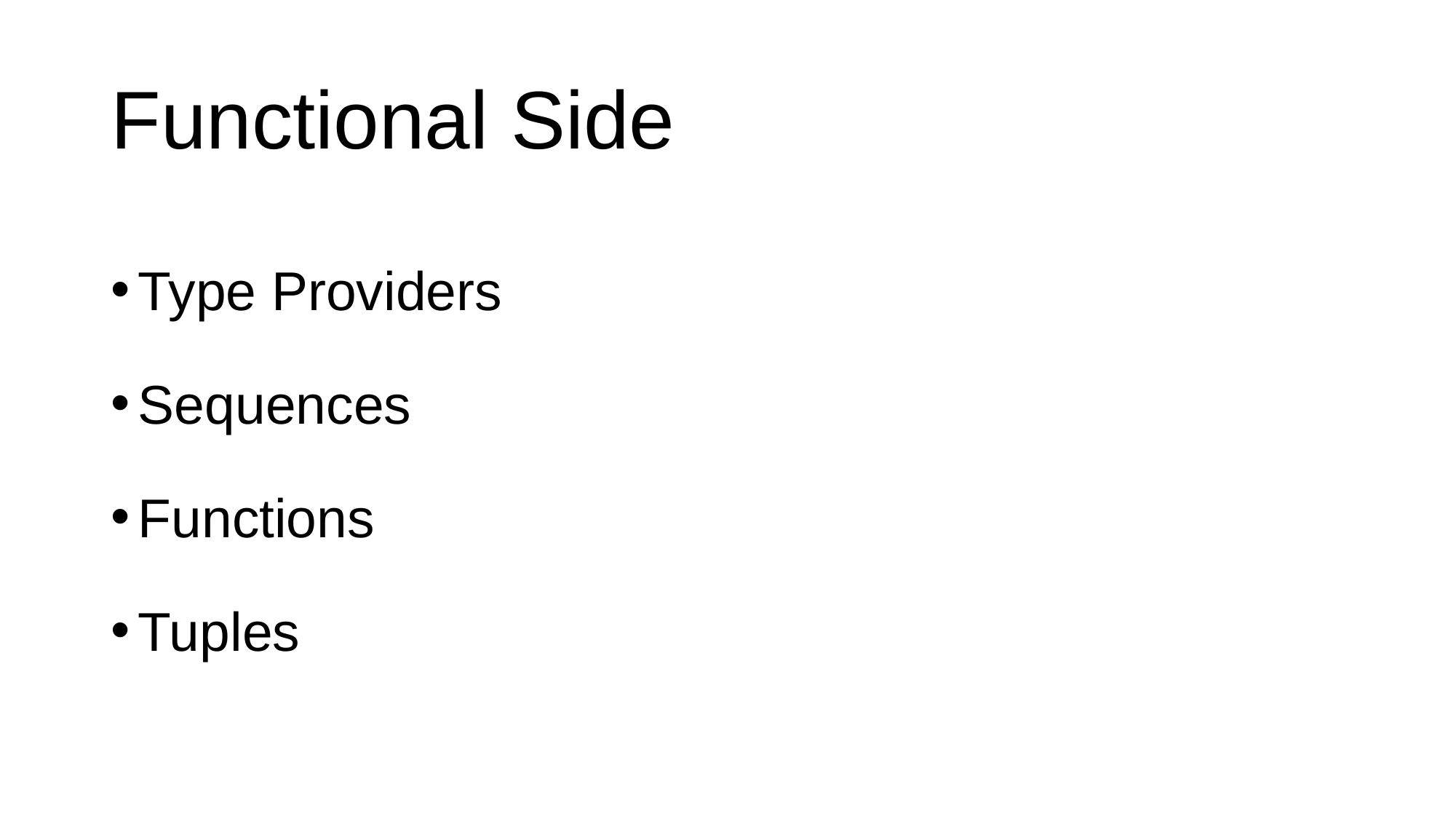

# Functional Side
Type Providers
Sequences
Functions
Tuples